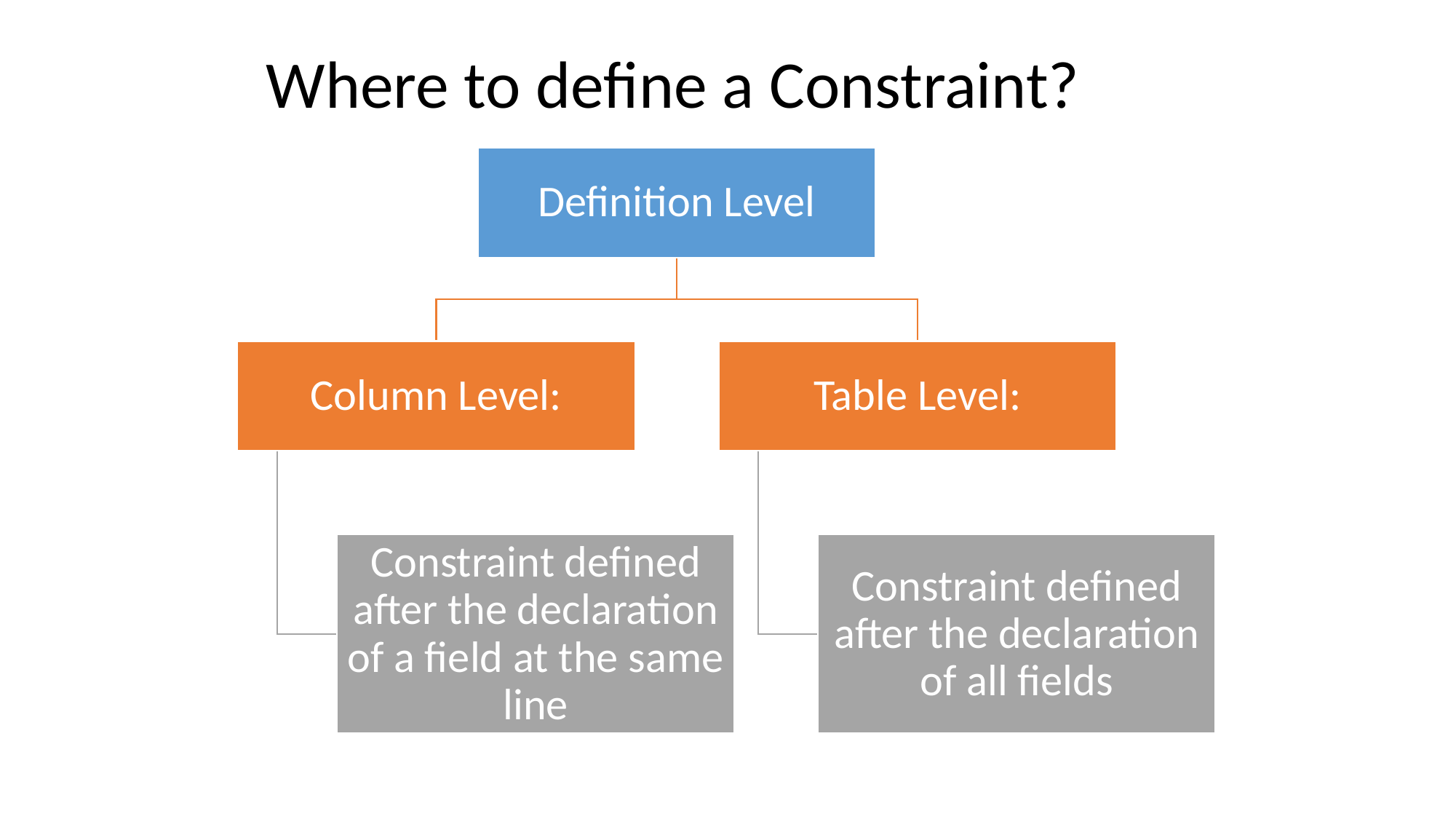

# Where to define a Constraint?
Definition Level
Column Level:
Constraint defined after the declaration of a field at the same line
Table Level:
Constraint defined after the declaration of all fields